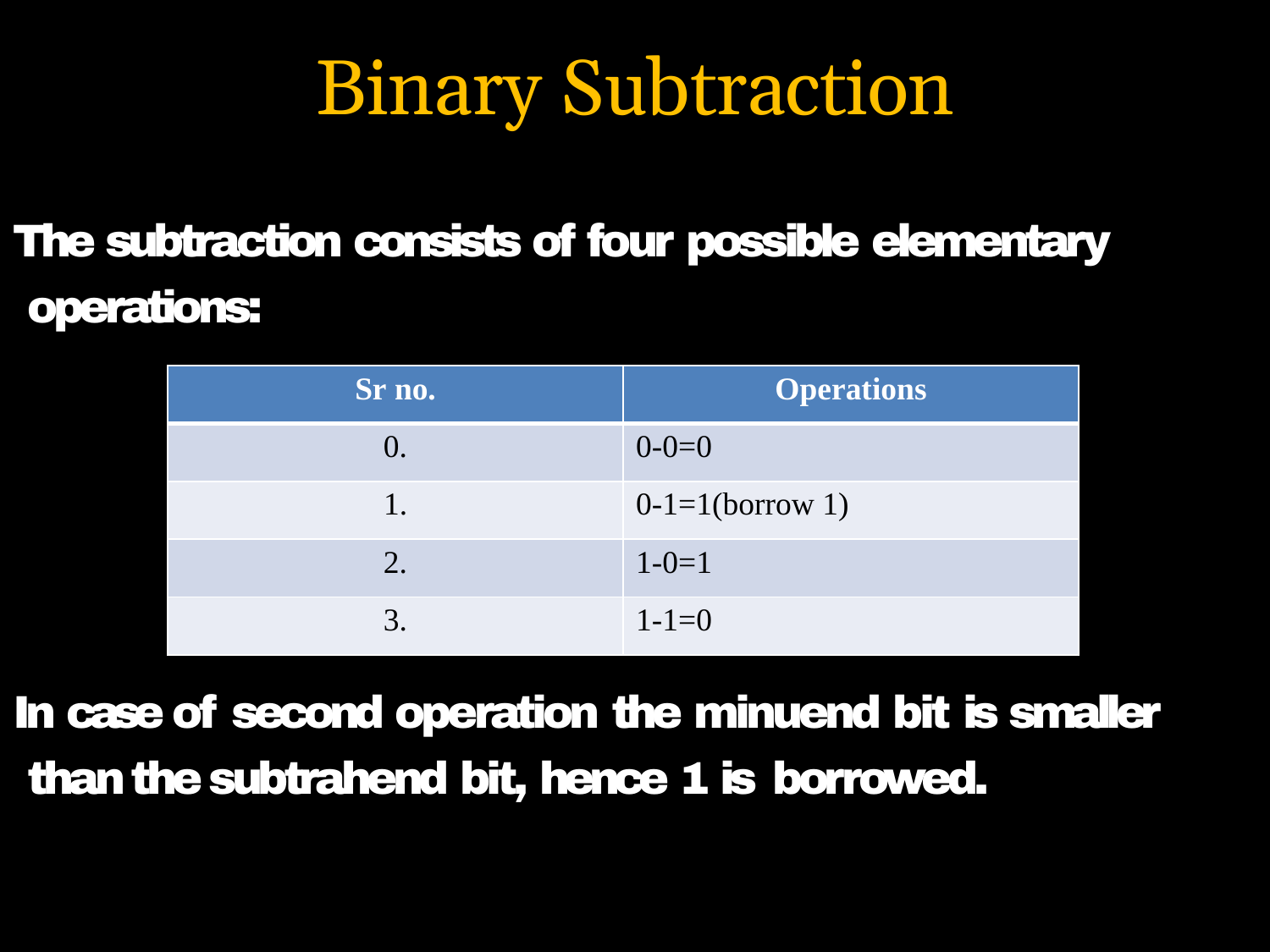

# Binary Subtraction
The subtraction consists of four possible elementary  operations:
| Sr no. | Operations |
| --- | --- |
| 0. | 0-0=0 |
| 1. | 0-1=1(borrow 1) |
| 2. | 1-0=1 |
| 3. | 1-1=0 |
In case of second operation the minuend bit is smaller  than the subtrahend bit, hence 1 is borrowed.